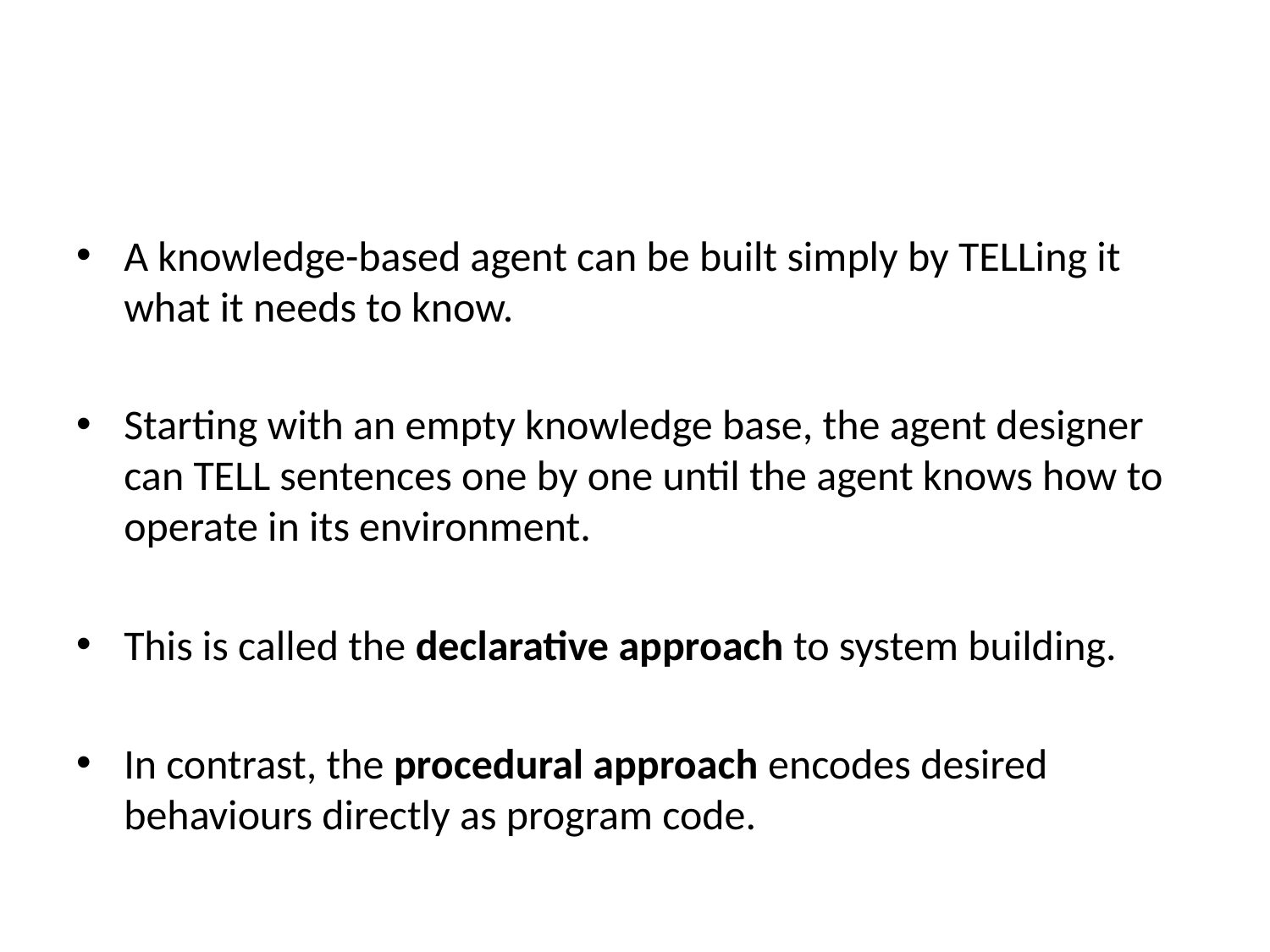

#
A knowledge-based agent can be built simply by TELLing it what it needs to know.

Starting with an empty knowledge base, the agent designer can TELL sentences one by one until the agent knows how to operate in its environment.

This is called the declarative approach to system building.

In contrast, the procedural approach encodes desired behaviours directly as program code.